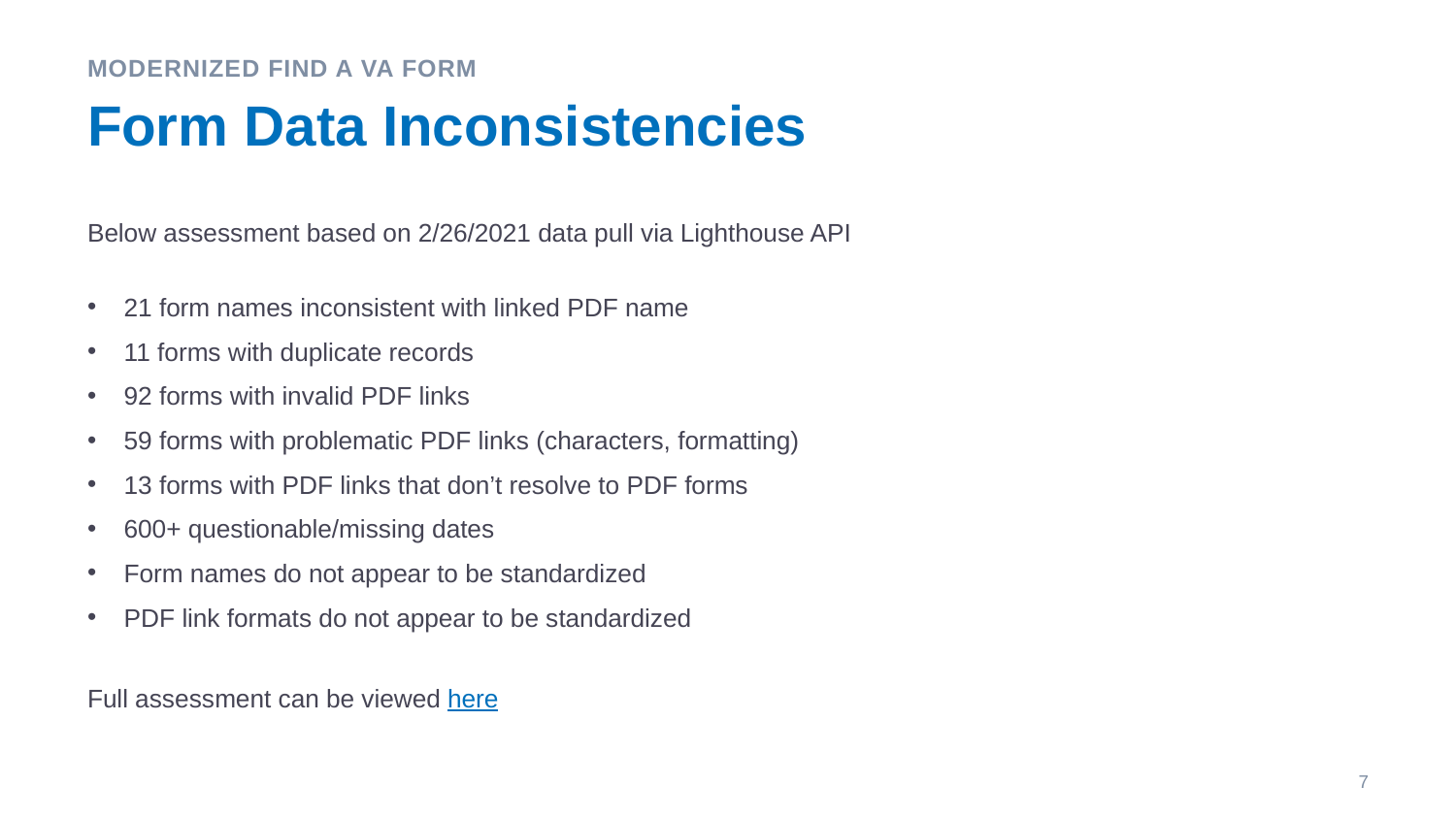

MODERNIZED Find a vA Form

# Form Data Inconsistencies
Below assessment based on 2/26/2021 data pull via Lighthouse API
21 form names inconsistent with linked PDF name
11 forms with duplicate records
92 forms with invalid PDF links
59 forms with problematic PDF links (characters, formatting)
13 forms with PDF links that don’t resolve to PDF forms
600+ questionable/missing dates
Form names do not appear to be standardized
PDF link formats do not appear to be standardized
Full assessment can be viewed here

7